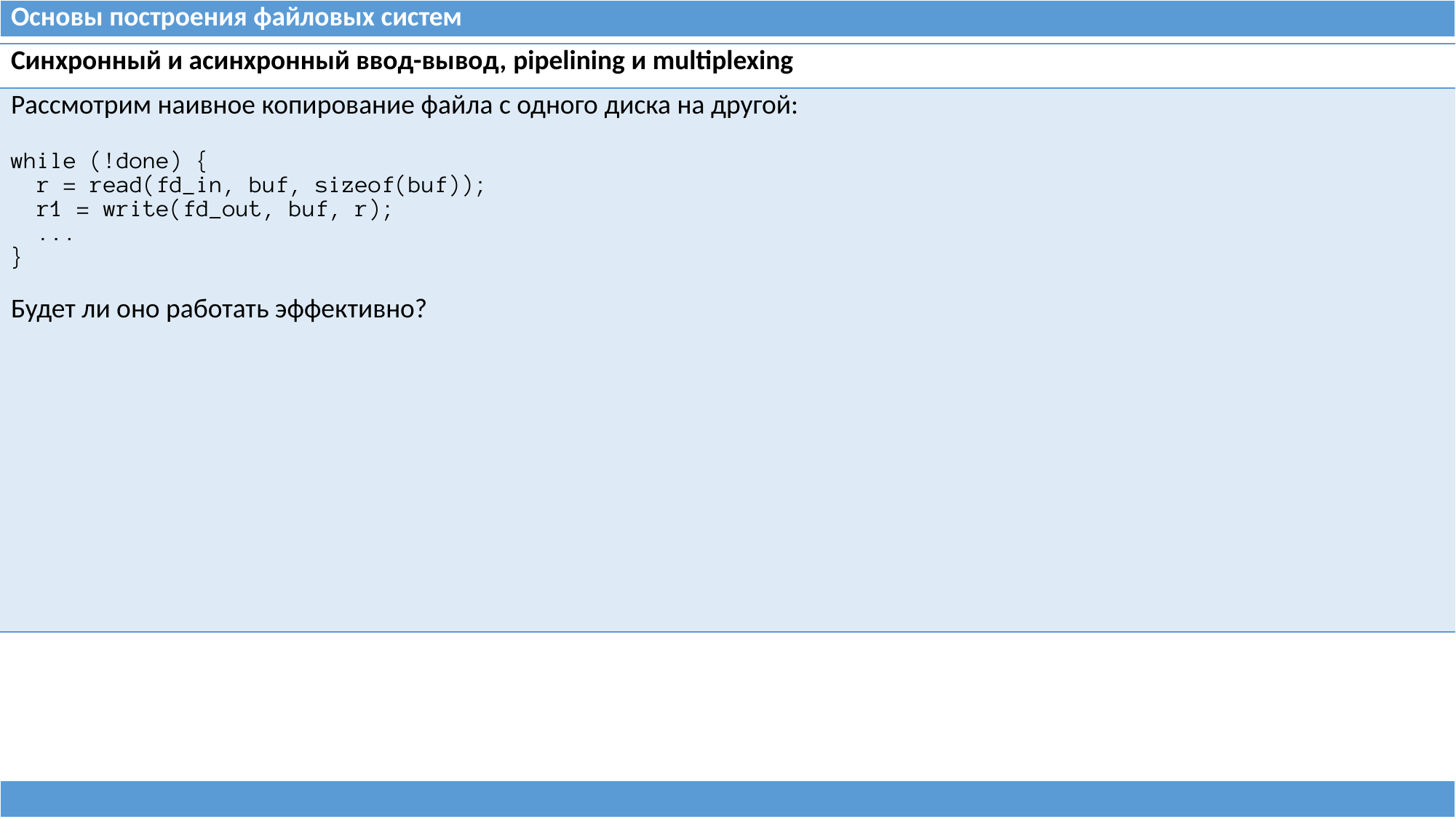

| Основы построения файловых систем |
| --- |
| Синхронный и асинхронный ввод-вывод, pipelining и multiplexing |
| --- |
| Рассмотрим наивное копирование файла с одного диска на другой: while (!done) { r = read(fd\_in, buf, sizeof(buf)); r1 = write(fd\_out, buf, r); ... } Будет ли оно работать эффективно? |
|  |
| --- |